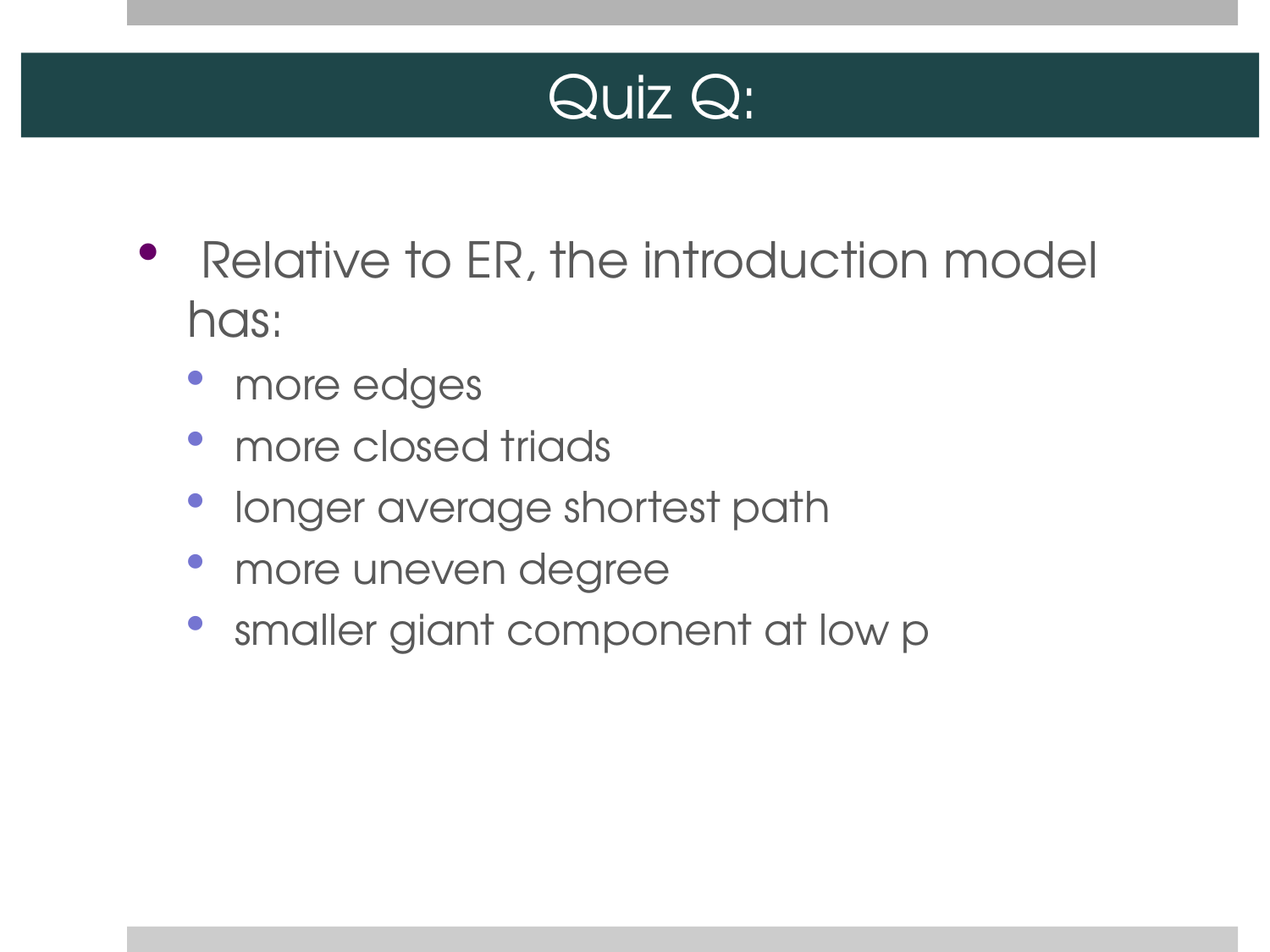

# Quiz Q:
 Relative to ER, the introduction model has:
more edges
more closed triads
longer average shortest path
more uneven degree
smaller giant component at low p